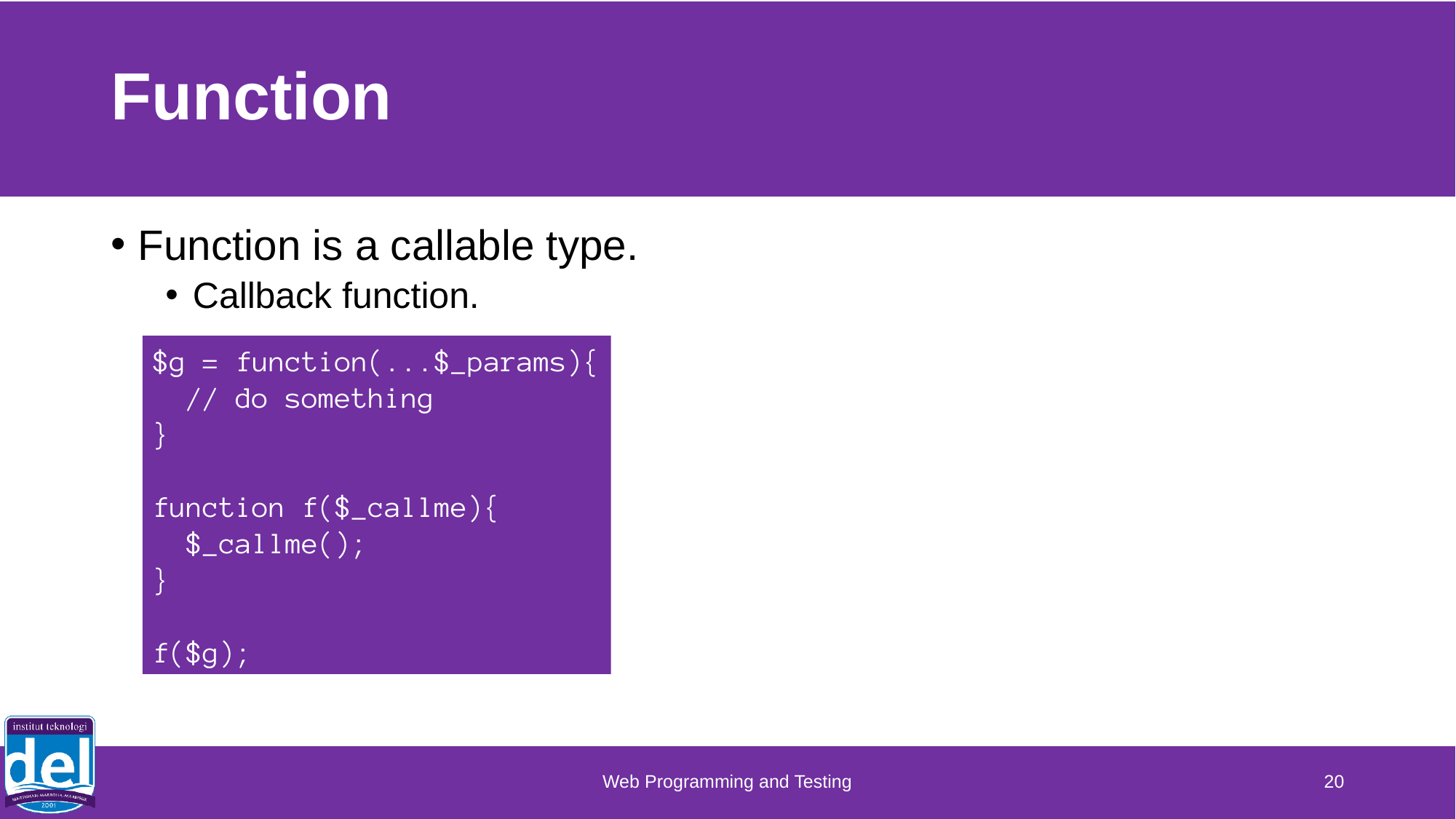

# Function
Function is a callable type.
Callback function.
$g = function(...$_params){
  // do something
}

function f($_callme){
  $_callme();
}

f($g);
Web Programming and Testing
20